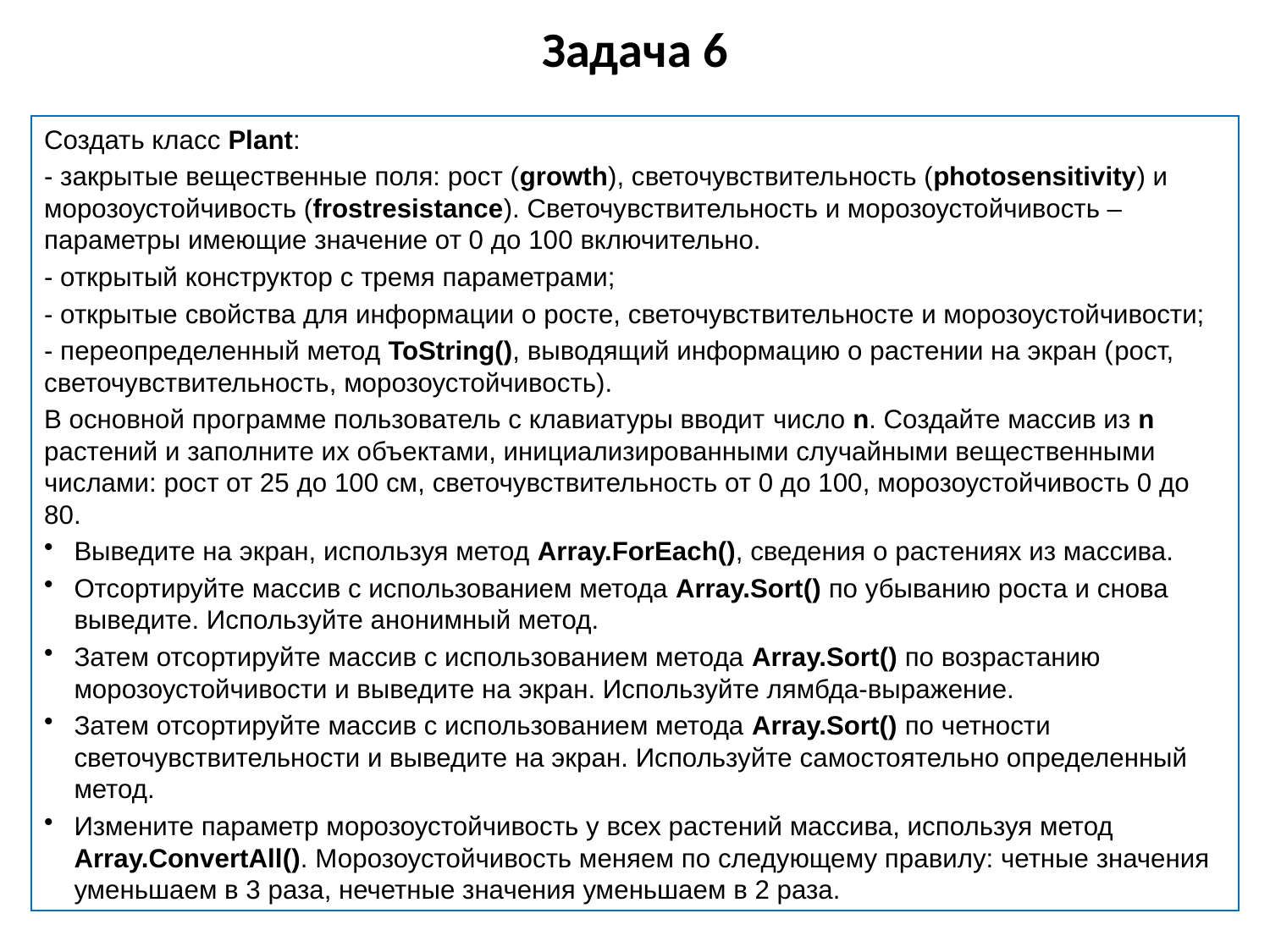

# Задача 6
Создать класс Plant:
- закрытые вещественные поля: рост (growth), светочувствительность (photosensitivity) и морозоустойчивость (frostresistance). Светочувствительность и морозоустойчивость – параметры имеющие значение от 0 до 100 включительно.
- открытый конструктор с тремя параметрами;
- открытые свойства для информации о росте, светочувствительносте и морозоустойчивости;
- переопределенный метод ToString(), выводящий информацию о растении на экран (рост, светочувствительность, морозоустойчивость).
В основной программе пользователь с клавиатуры вводит число n. Создайте массив из n растений и заполните их объектами, инициализированными случайными вещественными числами: рост от 25 до 100 см, светочувствительность от 0 до 100, морозоустойчивость 0 до 80.
Выведите на экран, используя метод Array.ForEach(), сведения о растениях из массива.
Отсортируйте массив с использованием метода Array.Sort() по убыванию роста и снова выведите. Используйте анонимный метод.
Затем отсортируйте массив с использованием метода Array.Sort() по возрастанию морозоустойчивости и выведите на экран. Используйте лямбда-выражение.
Затем отсортируйте массив с использованием метода Array.Sort() по четности светочувствительности и выведите на экран. Используйте самостоятельно определенный метод.
Измените параметр морозоустойчивость у всех растений массива, используя метод Array.ConvertAll(). Морозоустойчивость меняем по следующему правилу: четные значения уменьшаем в 3 раза, нечетные значения уменьшаем в 2 раза.